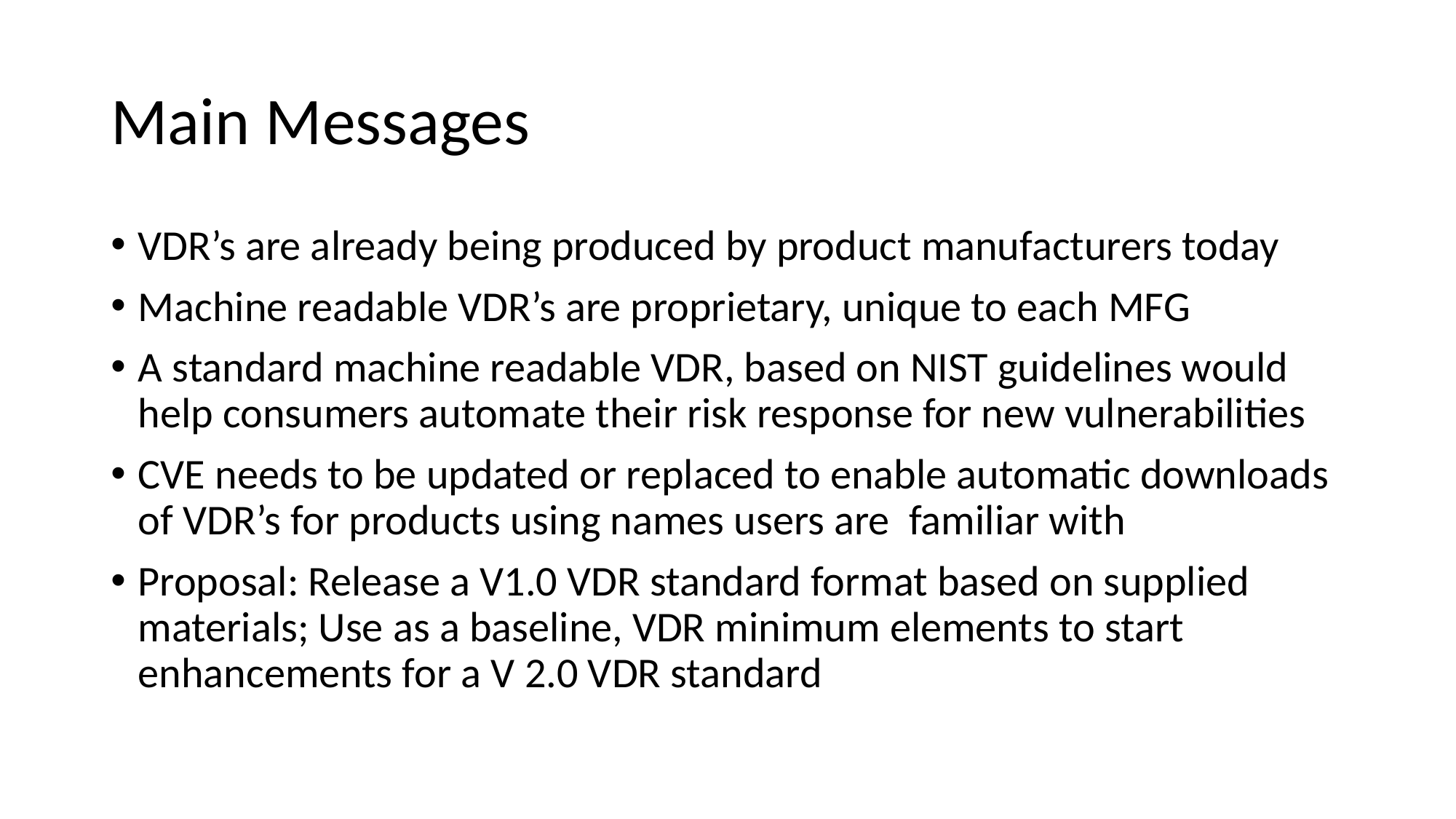

# Main Messages
VDR’s are already being produced by product manufacturers today
Machine readable VDR’s are proprietary, unique to each MFG
A standard machine readable VDR, based on NIST guidelines would help consumers automate their risk response for new vulnerabilities
CVE needs to be updated or replaced to enable automatic downloads of VDR’s for products using names users are  familiar with
Proposal: Release a V1.0 VDR standard format based on supplied materials; Use as a baseline, VDR minimum elements to start enhancements for a V 2.0 VDR standard